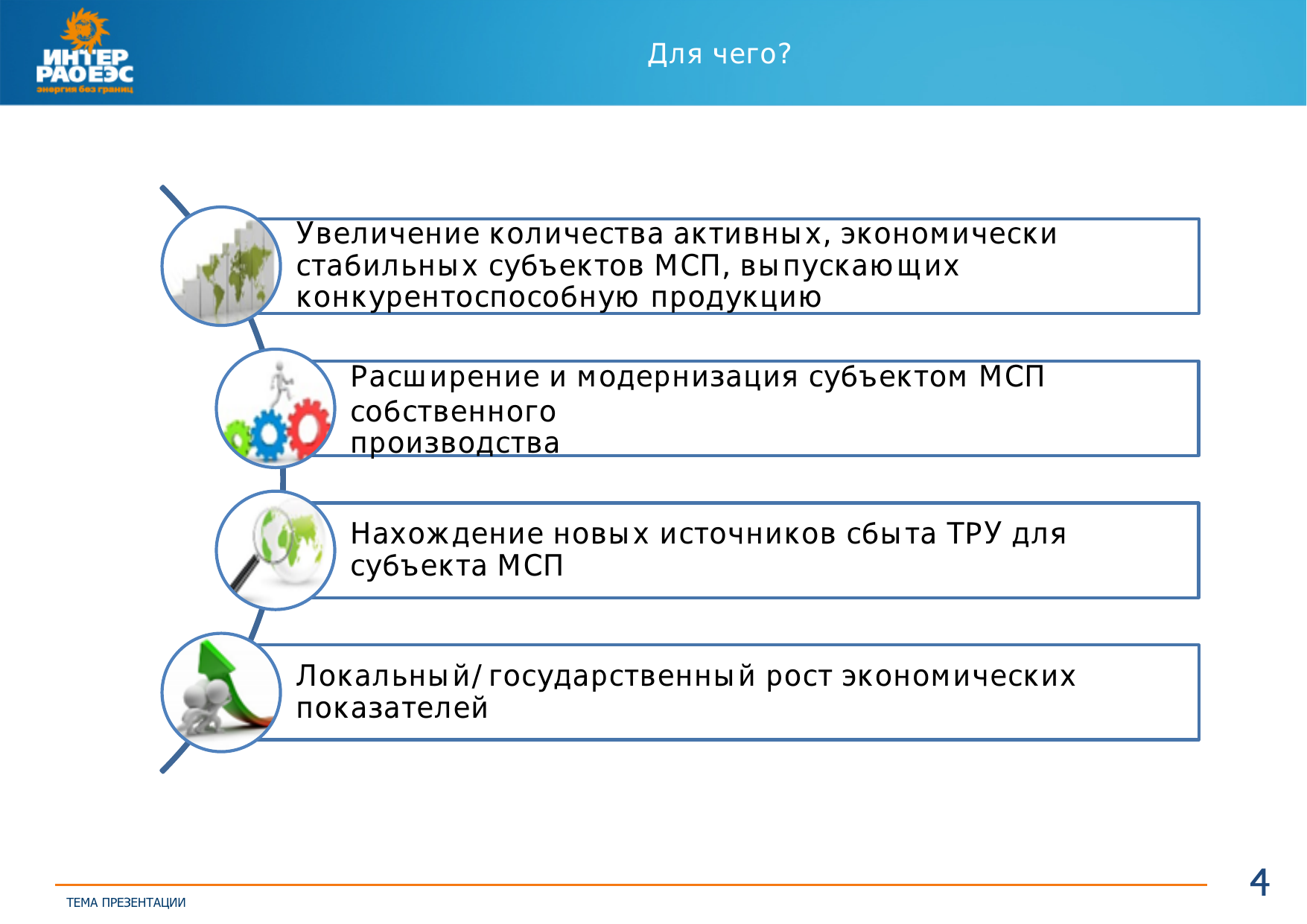

# Для чего?
Увеличение количества активных, экономически стабильных субъектов МСП, выпускающих конкурентоспособную продукцию
Расширение и модернизация субъектом МСП собственного
производства
Нахождение новых источников сбыта ТРУ для субъекта МСП
Локальный/государственный рост экономических показателей